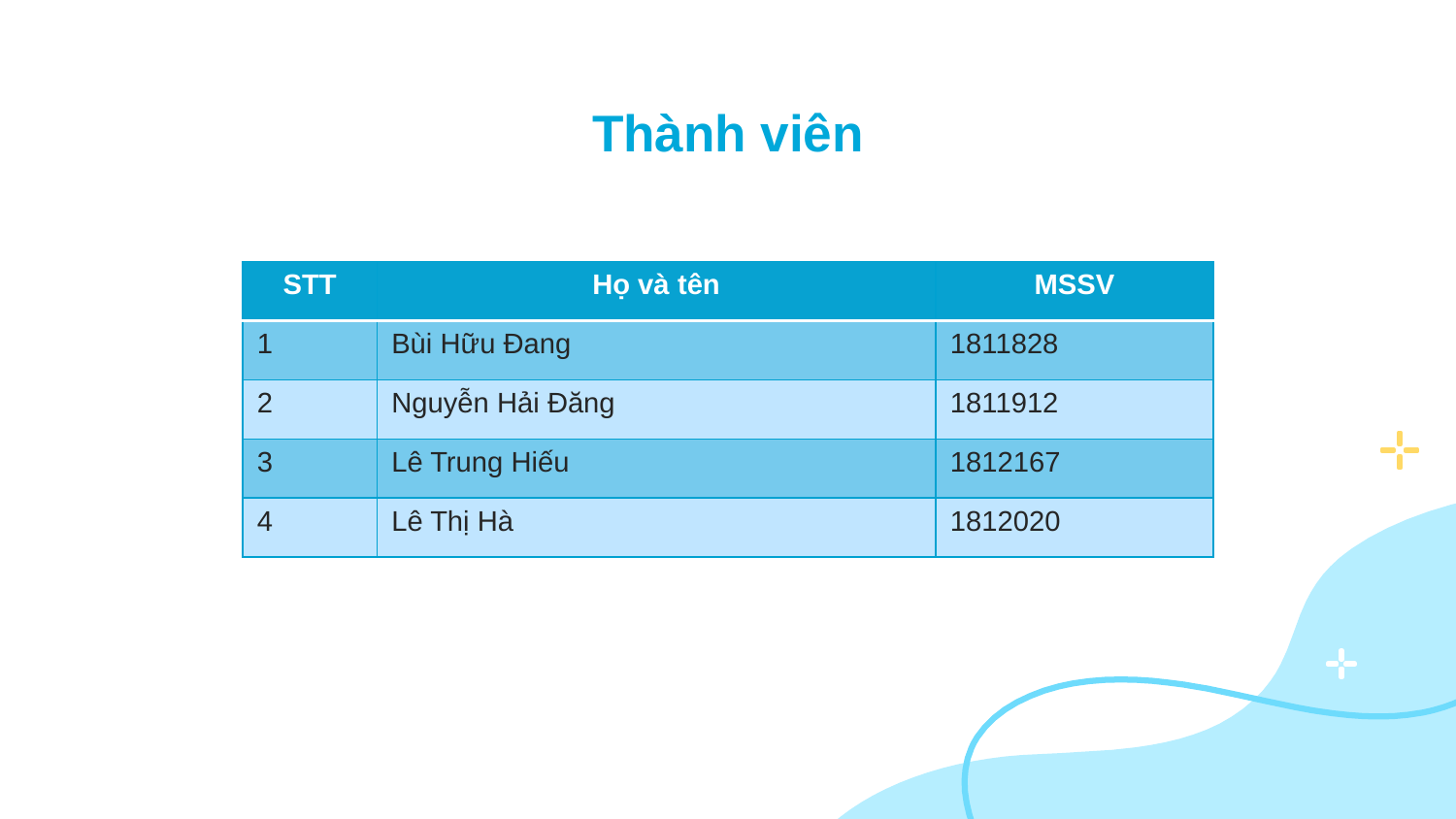

# Thành viên
| STT | Họ và tên | MSSV |
| --- | --- | --- |
| 1 | Bùi Hữu Đang | 1811828 |
| 2 | Nguyễn Hải Đăng | 1811912 |
| 3 | Lê Trung Hiếu | 1812167 |
| 4 | Lê Thị Hà | 1812020 |